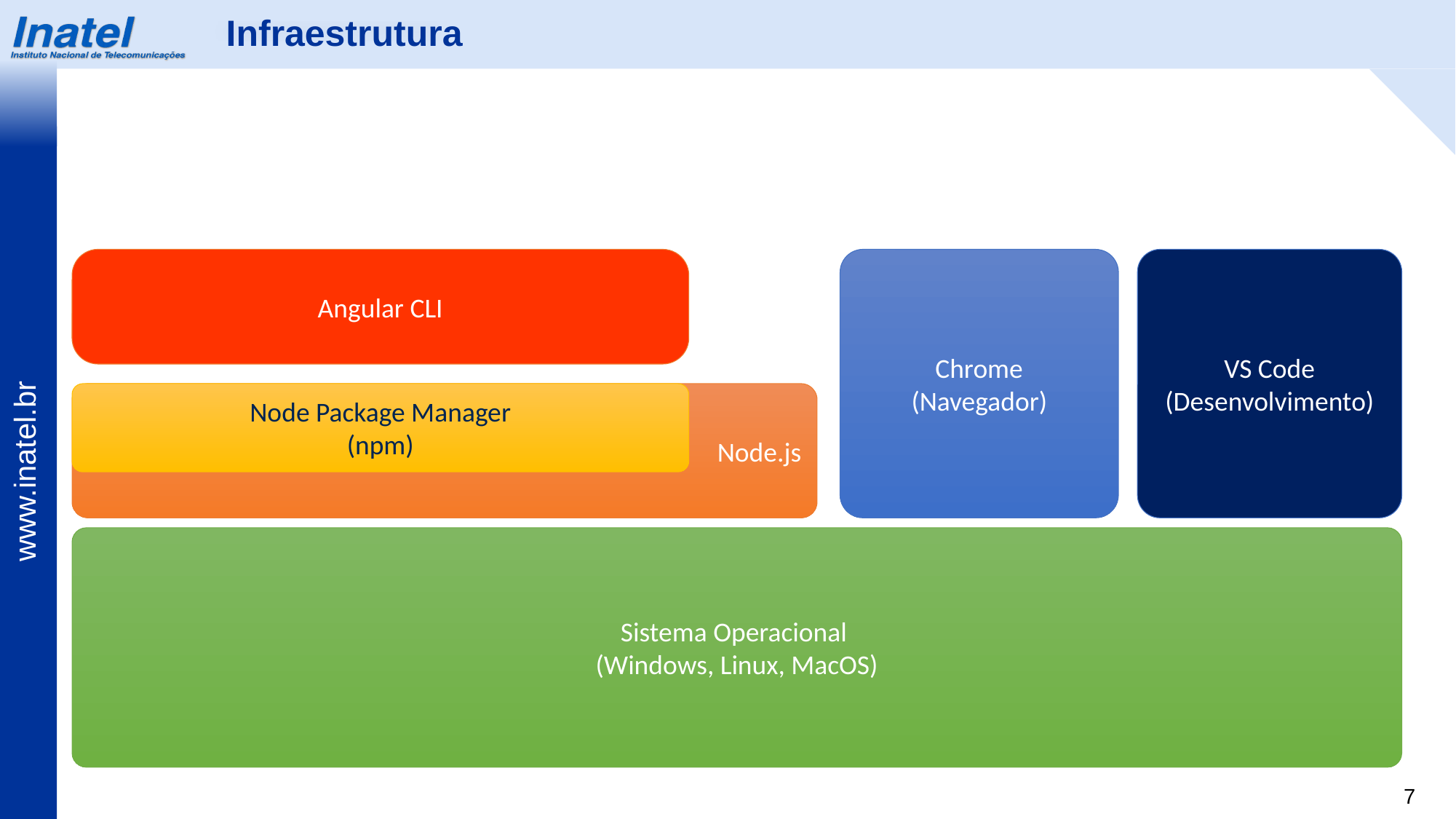

Infraestrutura

VS Code
(Desenvolvimento)
Chrome
(Navegador)
Angular CLI
Node.js
Node Package Manager
(npm)
Sistema Operacional
(Windows, Linux, MacOS)